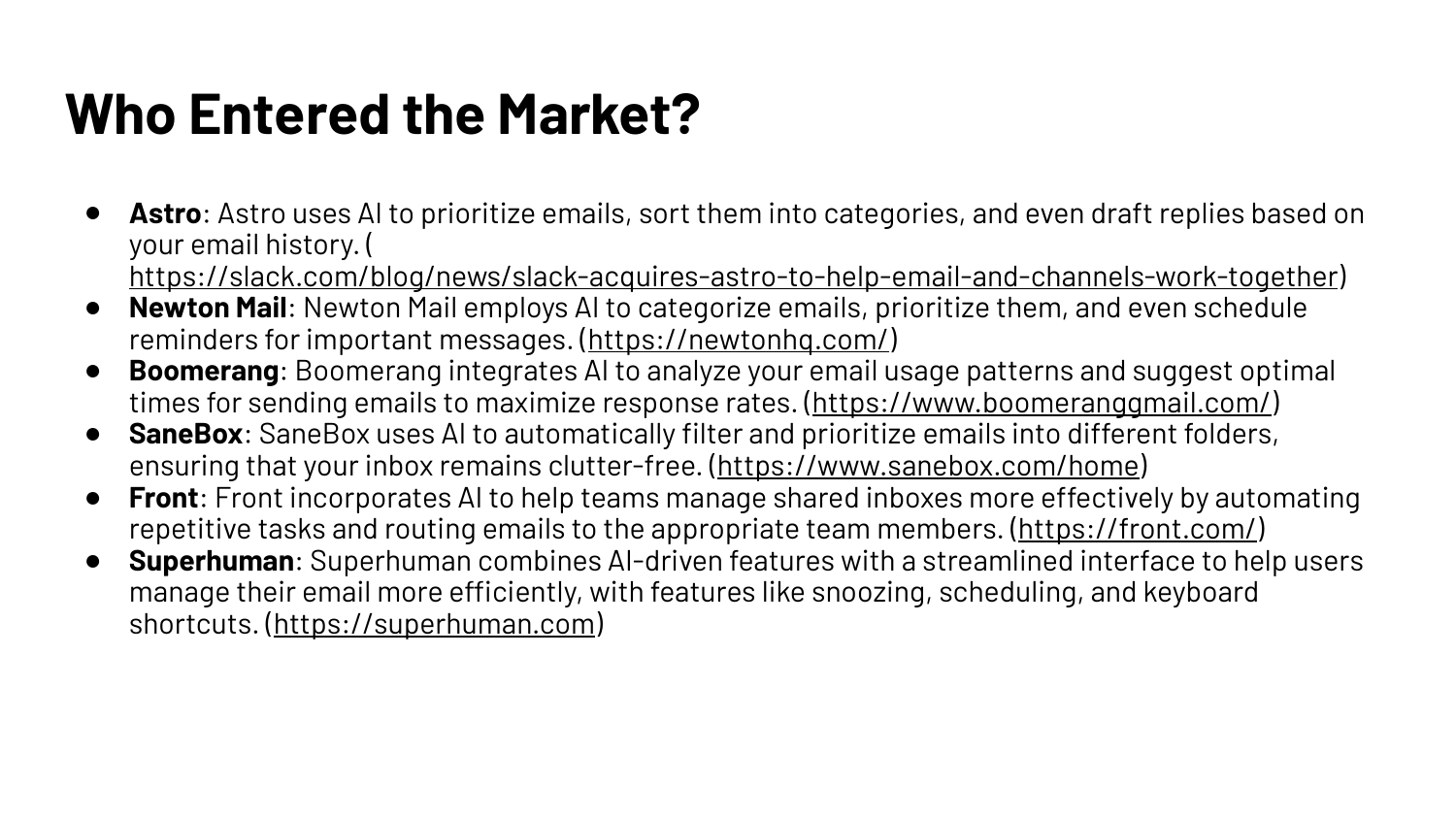

# Who Entered the Market?
Astro: Astro uses AI to prioritize emails, sort them into categories, and even draft replies based on your email history. (https://slack.com/blog/news/slack-acquires-astro-to-help-email-and-channels-work-together)
Newton Mail: Newton Mail employs AI to categorize emails, prioritize them, and even schedule reminders for important messages. (https://newtonhq.com/)
Boomerang: Boomerang integrates AI to analyze your email usage patterns and suggest optimal times for sending emails to maximize response rates. (https://www.boomeranggmail.com/)
SaneBox: SaneBox uses AI to automatically filter and prioritize emails into different folders, ensuring that your inbox remains clutter-free. (https://www.sanebox.com/home)
Front: Front incorporates AI to help teams manage shared inboxes more effectively by automating repetitive tasks and routing emails to the appropriate team members. (https://front.com/)
Superhuman: Superhuman combines AI-driven features with a streamlined interface to help users manage their email more efficiently, with features like snoozing, scheduling, and keyboard shortcuts. (https://superhuman.com)